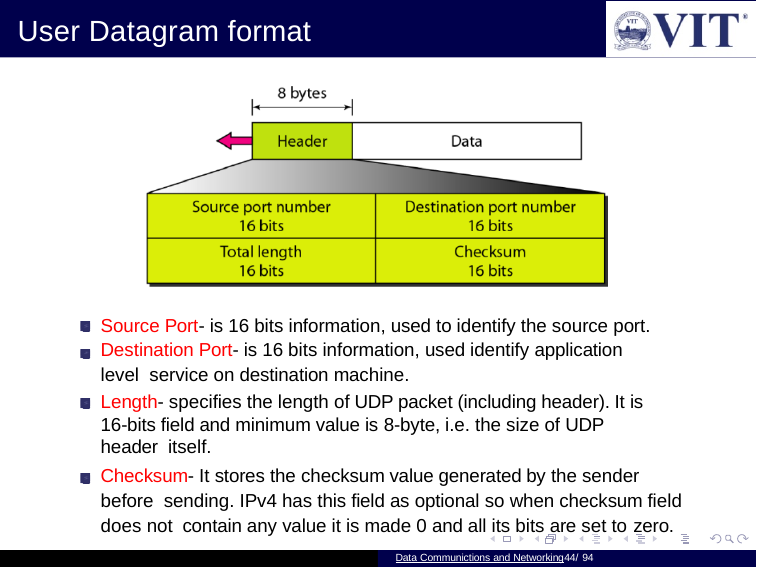

# User Datagram format

Source Port- is 16 bits information, used to identify the source port.  Destination Port- is 16 bits information, used identify application level  service on destination machine.
Length- specifies the length of UDP packet (including header). It is  16-bits field and minimum value is 8-byte, i.e. the size of UDP header  itself.
Checksum- It stores the checksum value generated by the sender before  sending. IPv4 has this field as optional so when checksum field does not  contain any value it is made 0 and all its bits are set to zero.

Data Communictions and Networking44/ 94